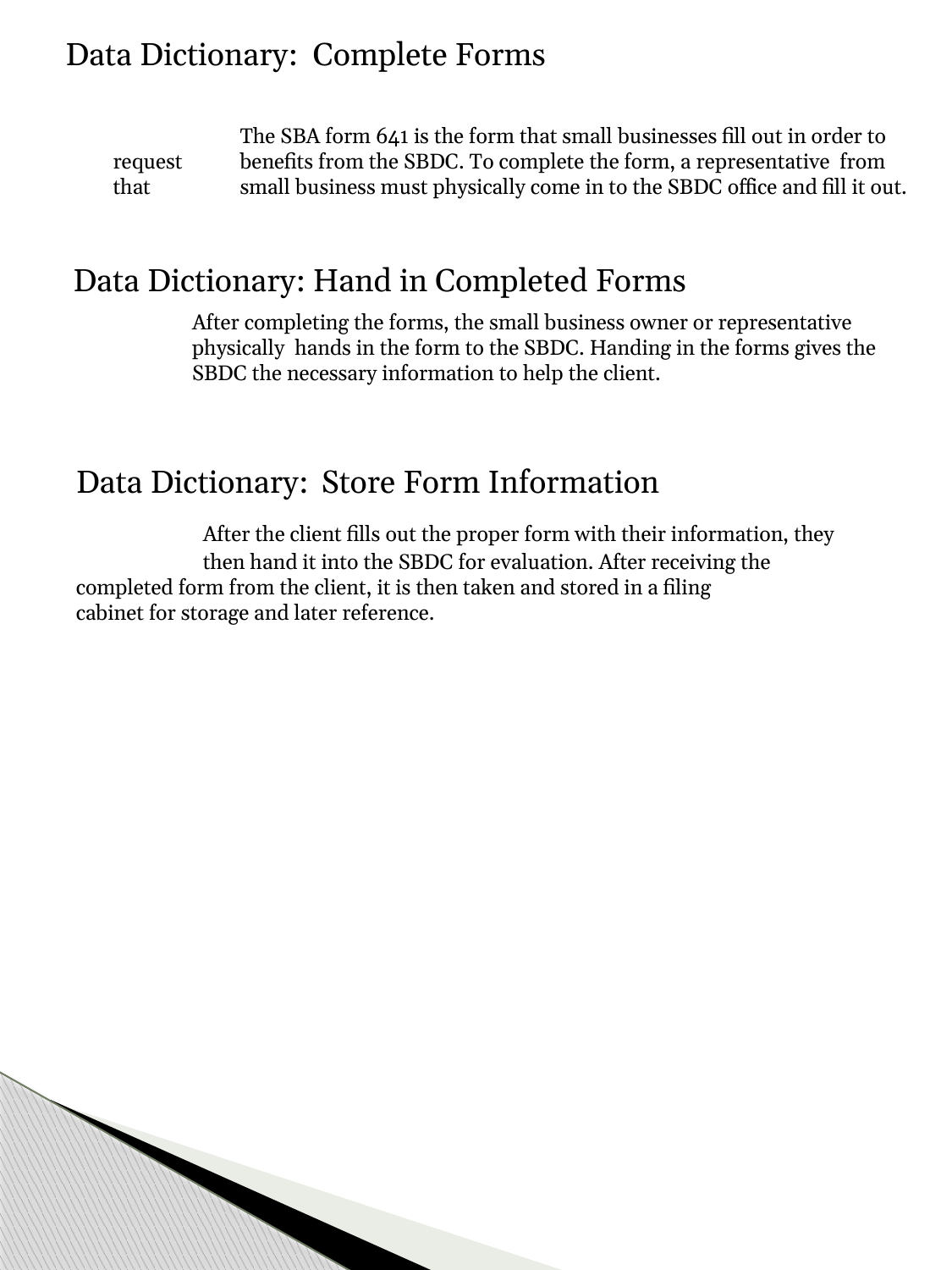

Data Dictionary:  Complete Forms
 		The SBA form 641 is the form that small businesses fill out in order to request 	benefits from the SBDC. To complete the form, a representative  from that 	small business must physically come in to the SBDC office and fill it out.

 Data Dictionary: Hand in Completed Forms
 	After completing the forms, the small business owner or representative 	physically  hands in the form to the SBDC. Handing in the forms gives the 	SBDC the necessary information to help the client.
Data Dictionary:  Store Form Information
	After the client fills out the proper form with their information, they 	then hand it into the SBDC for evaluation. After receiving the 	completed form from the client, it is then taken and stored in a filing 	cabinet for storage and later reference.